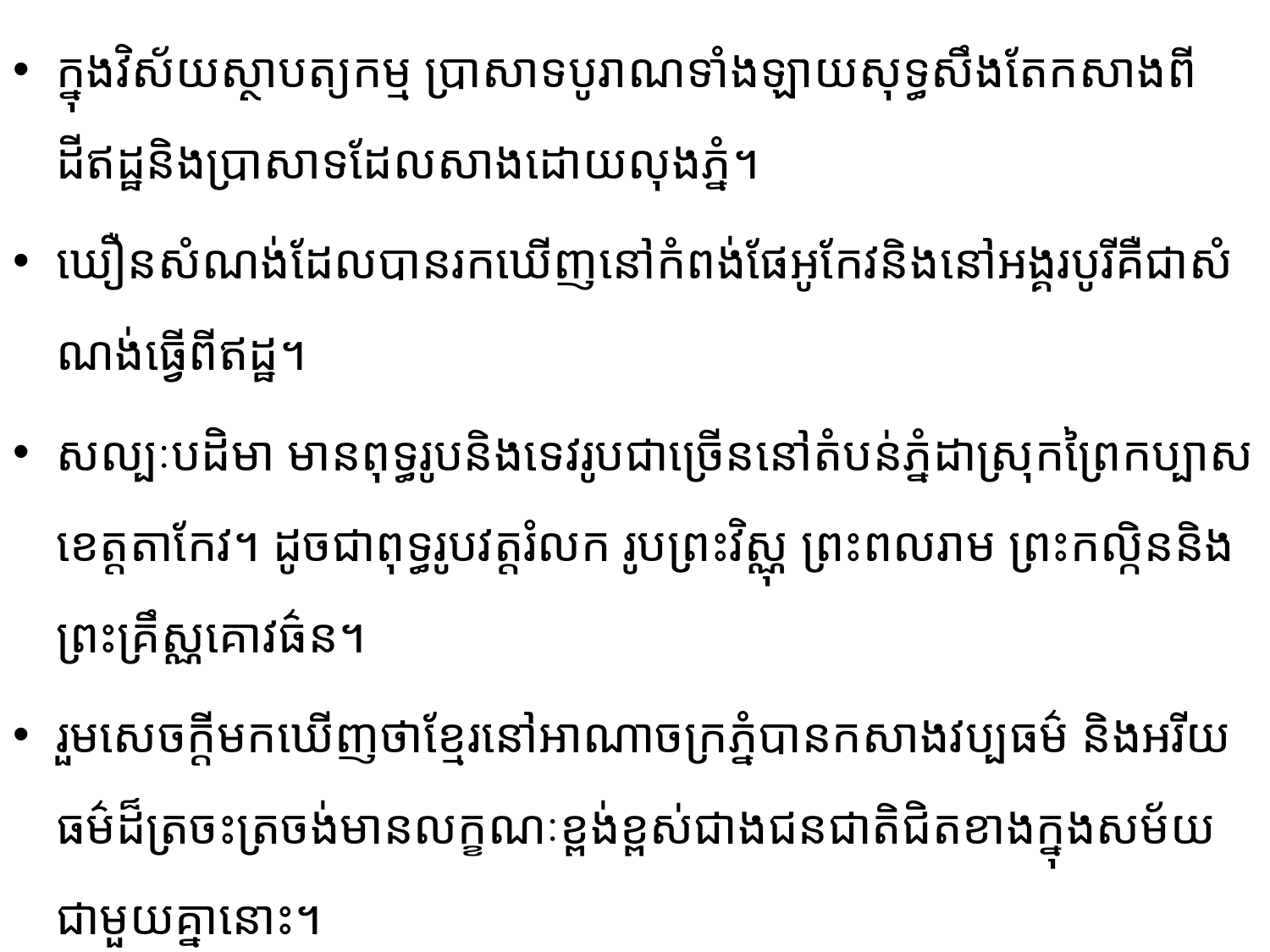

ក្នុងវិស័យស្ថាបត្យកម្ម ប្រាសាទបូរាណទាំងឡាយសុទ្ធសឹងតែកសាងពីដីឥដ្ឋនិង​ប្រាសាទដែល​សាង​ដោ​យ​លុងភ្នំ។
ឃឿនសំណង់ដែលបានរកឃើញនៅ​កំពង់ផែ​អូកែវនិងនៅអង្គរបូរី​គឺជា​សំ​ណង់​ធ្វើពី​ឥដ្ឋ។
សល្បៈ​បដិមា មានពុទ្ធរូបនិងទេវ​រូបជា​ច្រើននៅតំបន់ភ្នំដាស្រុកព្រៃកប្បាស ខេត្តតាកែវ។ ដូចជា​ពុទ្ធរូប​វត្តរំលក រូប​ព្រះ​វិស្ណុ ព្រះពលរាម ព្រះកល្កិននិងព្រះគ្រឹស្ណគោវធ៌ន។
រួមសេចក្ដីមកឃើញថាខ្មែរនៅអាណាចក្រភ្នំបានកសាងវប្បធម៌ និងអរីយធម៌ដ៏ត្រចះត្រចង់មាន​លក្ខណៈ​ខ្ពង់ខ្ពស់ជាងជនជាតិជិតខាងក្នុងសម័យជាមួយគ្នានោះ។